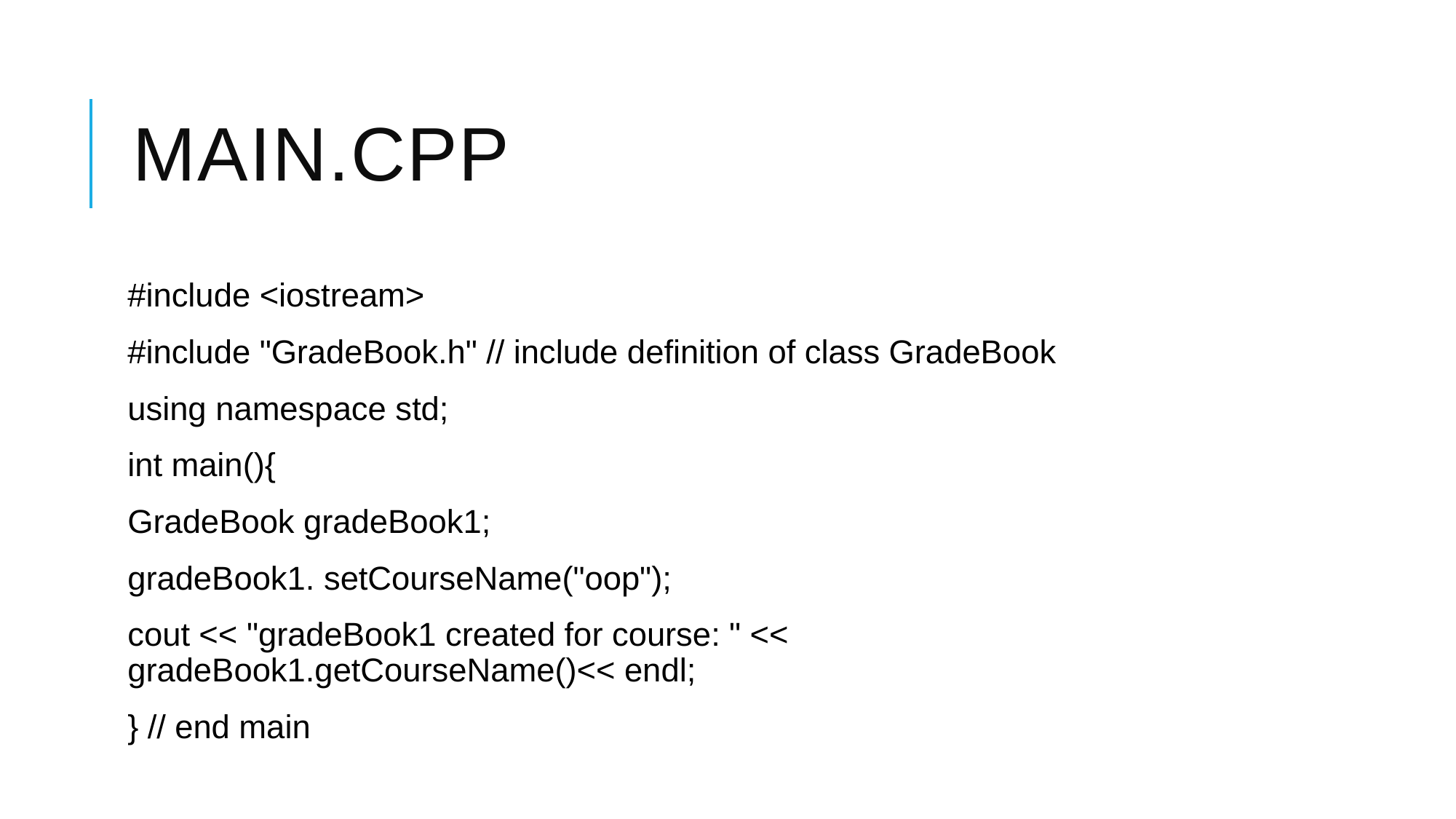

# main.cpp
#include <iostream>
#include "GradeBook.h" // include definition of class GradeBook
using namespace std;
int main(){
GradeBook gradeBook1;
gradeBook1. setCourseName("oop");
cout << "gradeBook1 created for course: " << gradeBook1.getCourseName()<< endl;
} // end main